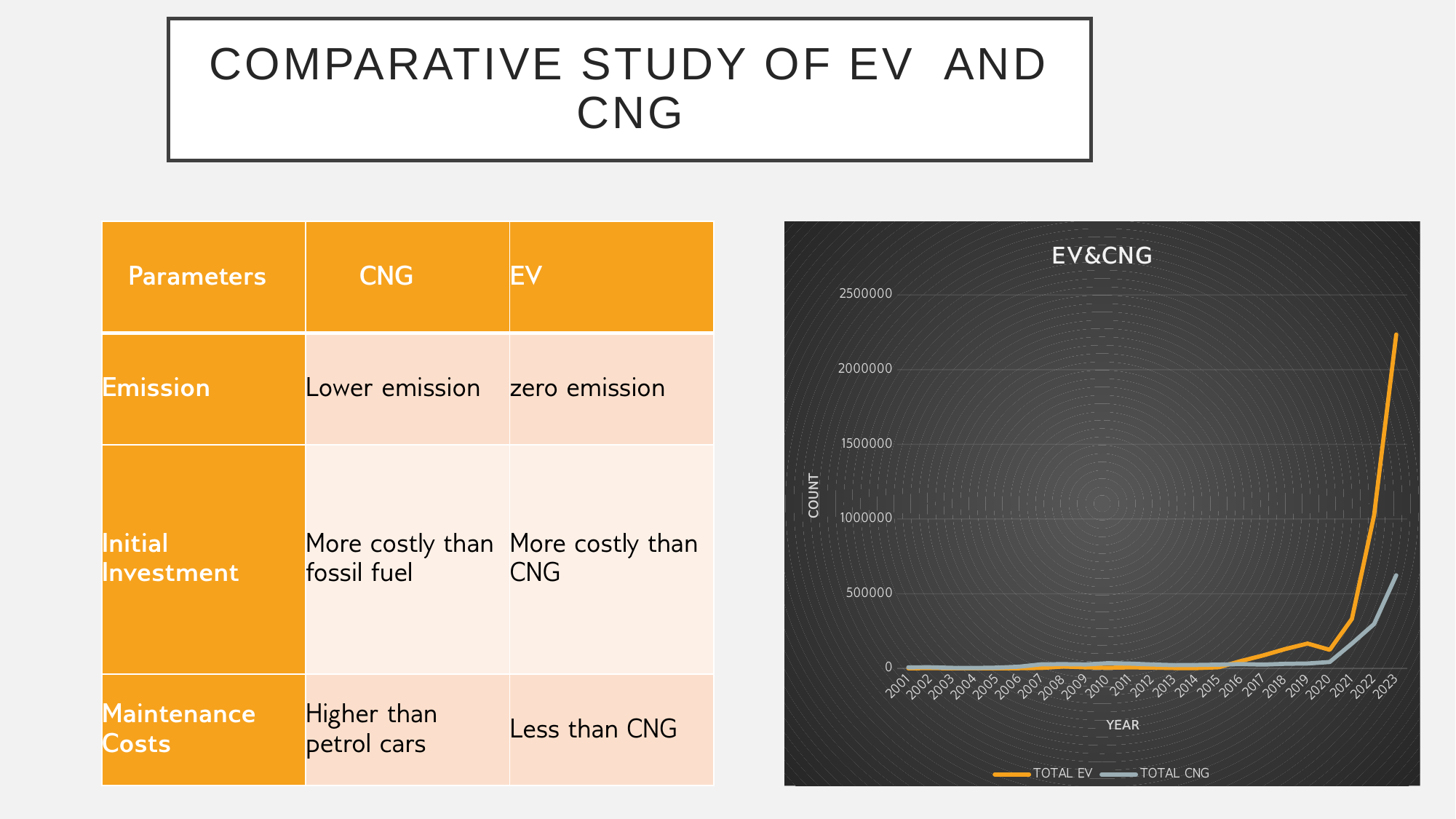

# COMPARATIVE STUDY OF EV  AND CNG
| Parameters | CNG | EV |
| --- | --- | --- |
| Emission | Lower emission | zero emission |
| Initial Investment | More costly than fossil fuel | More costly than CNG |
| Maintenance Costs | Higher than petrol cars | Less than CNG |

### Chart: EV&CNG

| Category | TOTAL EV | TOTAL CNG |
|---|---|---|
| 2001 | 658.0 | 7733.0 |
| 2002 | 2416.0 | 7829.0 |
| 2003 | 853.0 | 4115.0 |
| 2004 | 610.0 | 3402.0 |
| 2005 | 1173.0 | 5668.0 |
| 2006 | 1623.0 | 11969.0 |
| 2007 | 3219.0 | 27843.0 |
| 2008 | 12738.0 | 28873.0 |
| 2009 | 7387.0 | 26956.0 |
| 2010 | 4624.0 | 35232.0 |
| 2011 | 6970.0 | 32249.0 |
| 2012 | 5487.0 | 26636.0 |
| 2013 | 2706.0 | 22280.0 |
| 2014 | 2389.0 | 23429.0 |
| 2015 | 7798.0 | 25648.0 |
| 2016 | 49851.0 | 29456.0 |
| 2017 | 87420.0 | 26024.0 |
| 2018 | 130257.0 | 31330.0 |
| 2019 | 166830.0 | 33366.0 |
| 2020 | 124654.0 | 43239.0 |
| 2021 | 331477.0 | 166366.0 |
| 2022 | 1024804.0 | 297403.0 |
| 2023 | 2235074.0 | 623946.0 |